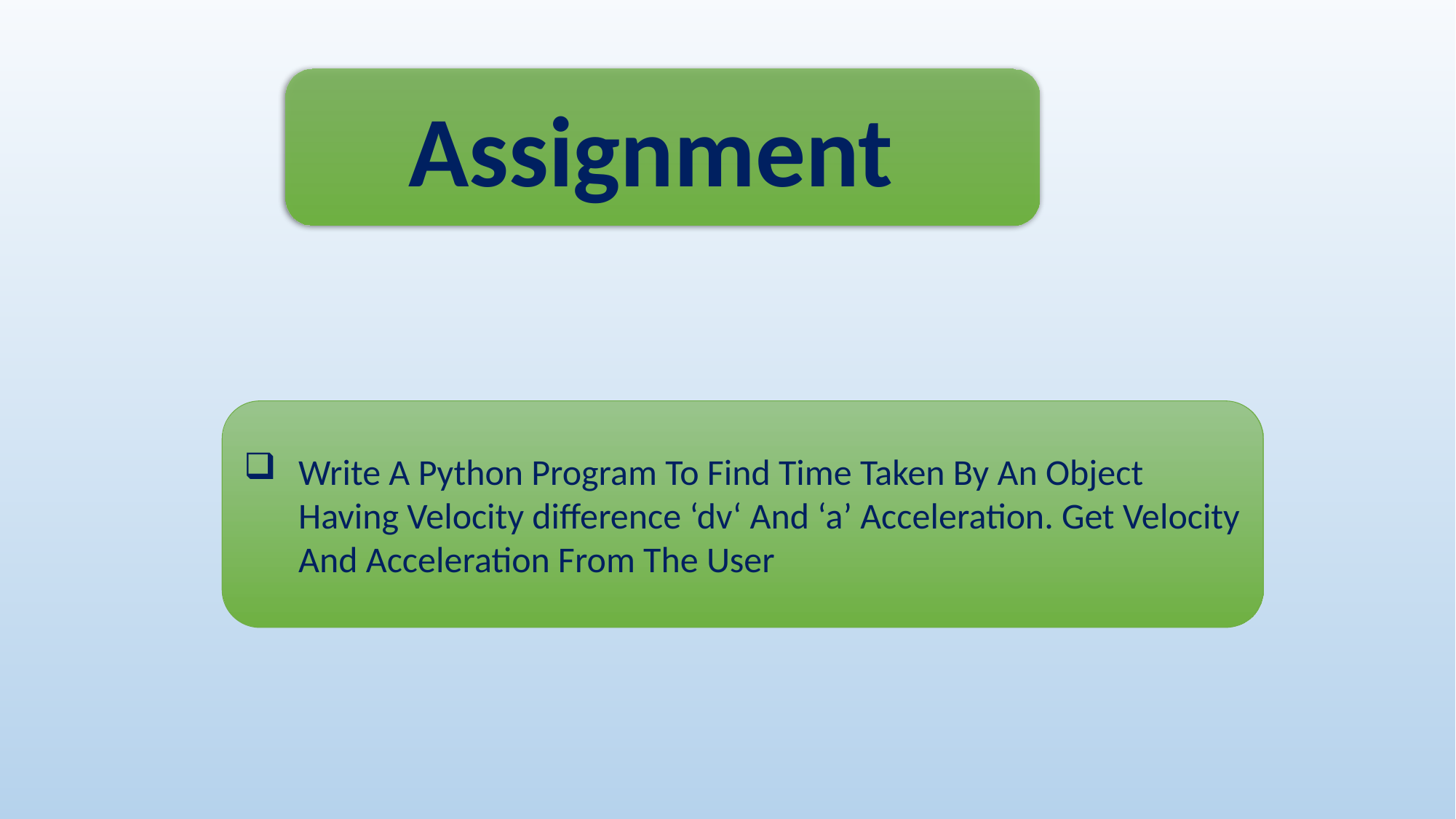

Assignment
Write A Python Program To Find Time Taken By An Object Having Velocity difference ‘dv‘ And ‘a’ Acceleration. Get Velocity And Acceleration From The User